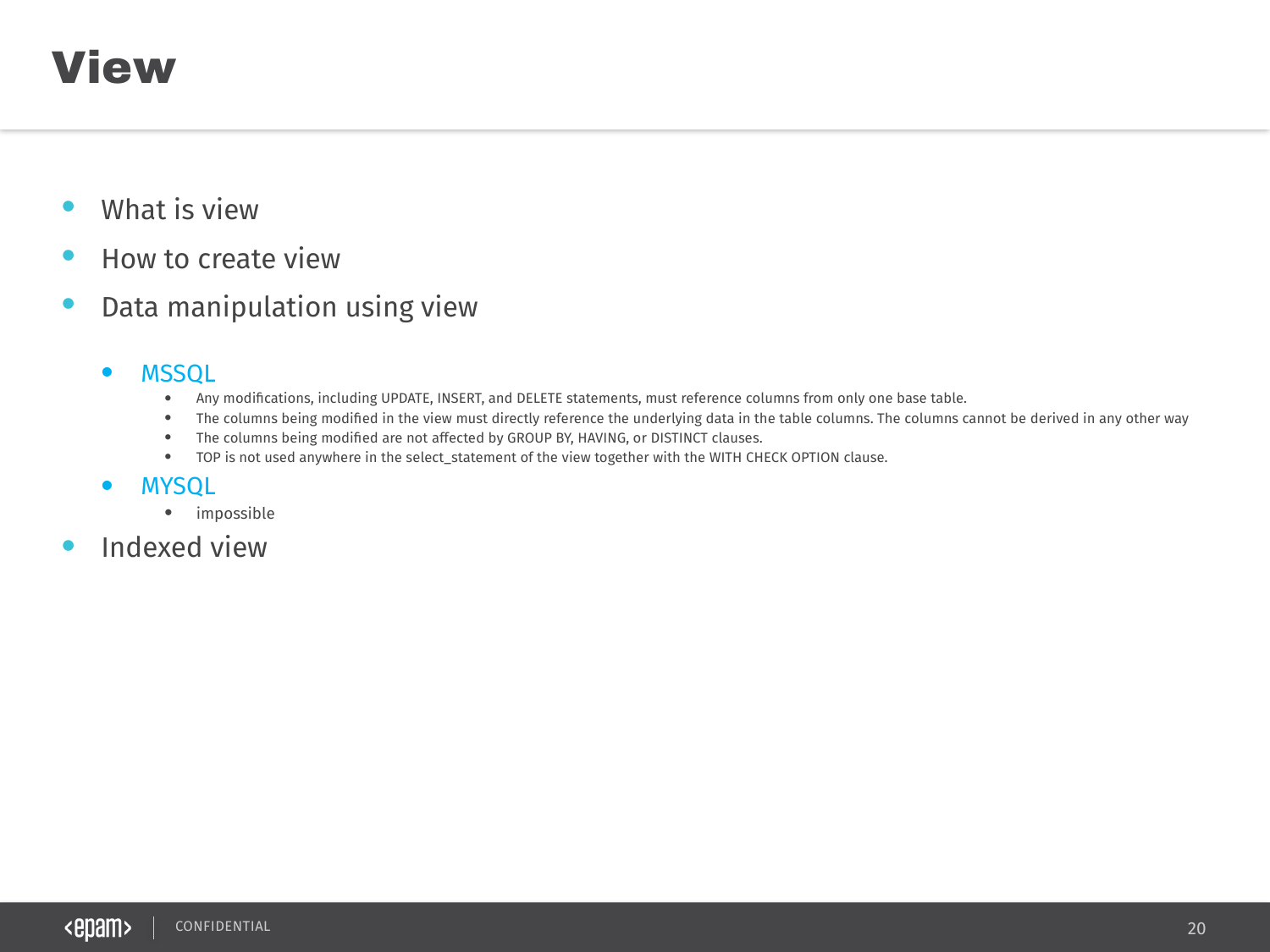

View
What is view
How to create view
Data manipulation using view
MSSQL
Any modifications, including UPDATE, INSERT, and DELETE statements, must reference columns from only one base table.
The columns being modified in the view must directly reference the underlying data in the table columns. The columns cannot be derived in any other way
The columns being modified are not affected by GROUP BY, HAVING, or DISTINCT clauses.
TOP is not used anywhere in the select_statement of the view together with the WITH CHECK OPTION clause.
MYSQL
impossible
Indexed view